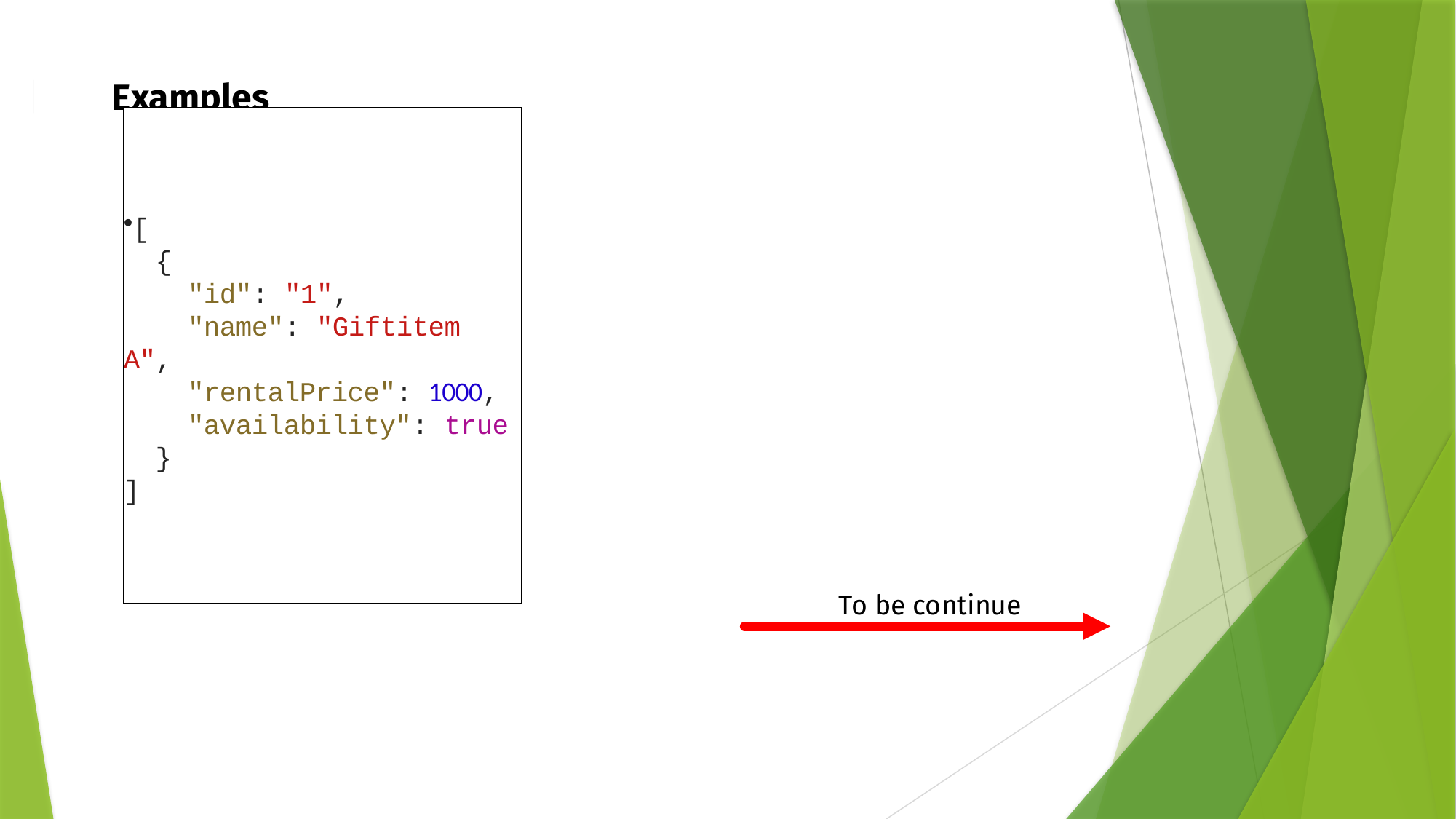

Examples

[
  {
    "id": "1",
    "name": "Giftitem A",
    "rentalPrice": 1000,
    "availability": true
  }
]

To be continue